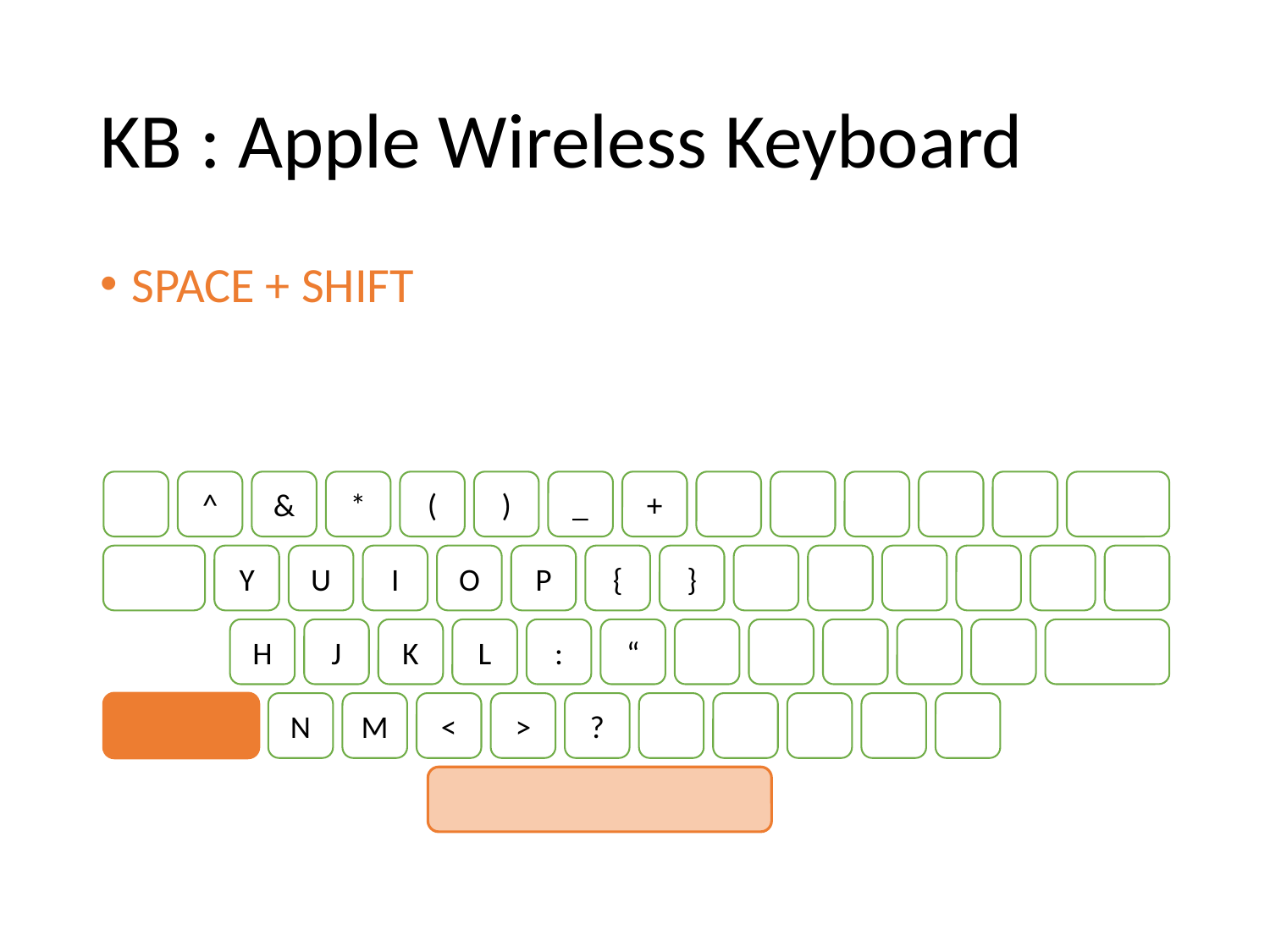

# KB : Apple Wireless Keyboard
SPACE + SHIFT

^
&
*
(
)
_
+

Y
U
I
O
P
{
}

H
J
K
L
:
“

N
M
<
>
?